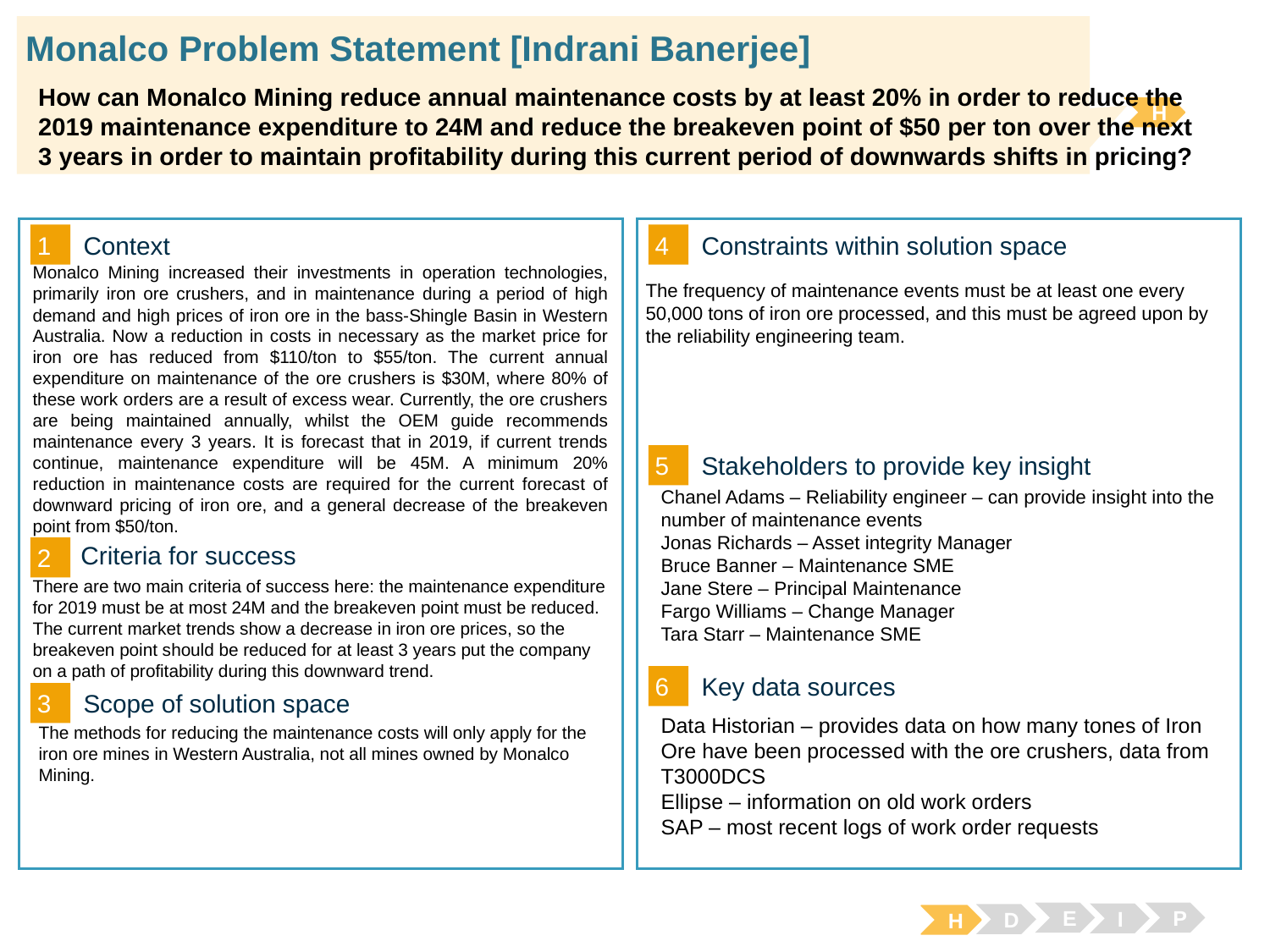

# Monalco Problem Statement [Indrani Banerjee]
How can Monalco Mining reduce annual maintenance costs by at least 20% in order to reduce the 2019 maintenance expenditure to 24M and reduce the breakeven point of $50 per ton over the next 3 years in order to maintain profitability during this current period of downwards shifts in pricing?
H

1
4
Context
Constraints within solution space
Monalco Mining increased their investments in operation technologies, primarily iron ore crushers, and in maintenance during a period of high demand and high prices of iron ore in the bass-Shingle Basin in Western Australia. Now a reduction in costs in necessary as the market price for iron ore has reduced from $110/ton to $55/ton. The current annual expenditure on maintenance of the ore crushers is $30M, where 80% of these work orders are a result of excess wear. Currently, the ore crushers are being maintained annually, whilst the OEM guide recommends maintenance every 3 years. It is forecast that in 2019, if current trends continue, maintenance expenditure will be 45M. A minimum 20% reduction in maintenance costs are required for the current forecast of downward pricing of iron ore, and a general decrease of the breakeven point from $50/ton.
The frequency of maintenance events must be at least one every 50,000 tons of iron ore processed, and this must be agreed upon by the reliability engineering team.
5
Stakeholders to provide key insight
Chanel Adams – Reliability engineer – can provide insight into the number of maintenance events
Jonas Richards – Asset integrity Manager
Bruce Banner – Maintenance SME
Jane Stere – Principal Maintenance
Fargo Williams – Change Manager
Tara Starr – Maintenance SME
2
Criteria for success
There are two main criteria of success here: the maintenance expenditure for 2019 must be at most 24M and the breakeven point must be reduced. The current market trends show a decrease in iron ore prices, so the breakeven point should be reduced for at least 3 years put the company on a path of profitability during this downward trend.
6
Key data sources
3
Scope of solution space
Data Historian – provides data on how many tones of Iron Ore have been processed with the ore crushers, data from T3000DCS
Ellipse – information on old work orders
SAP – most recent logs of work order requests
The methods for reducing the maintenance costs will only apply for the iron ore mines in Western Australia, not all mines owned by Monalco Mining.
E
P
I
D
H